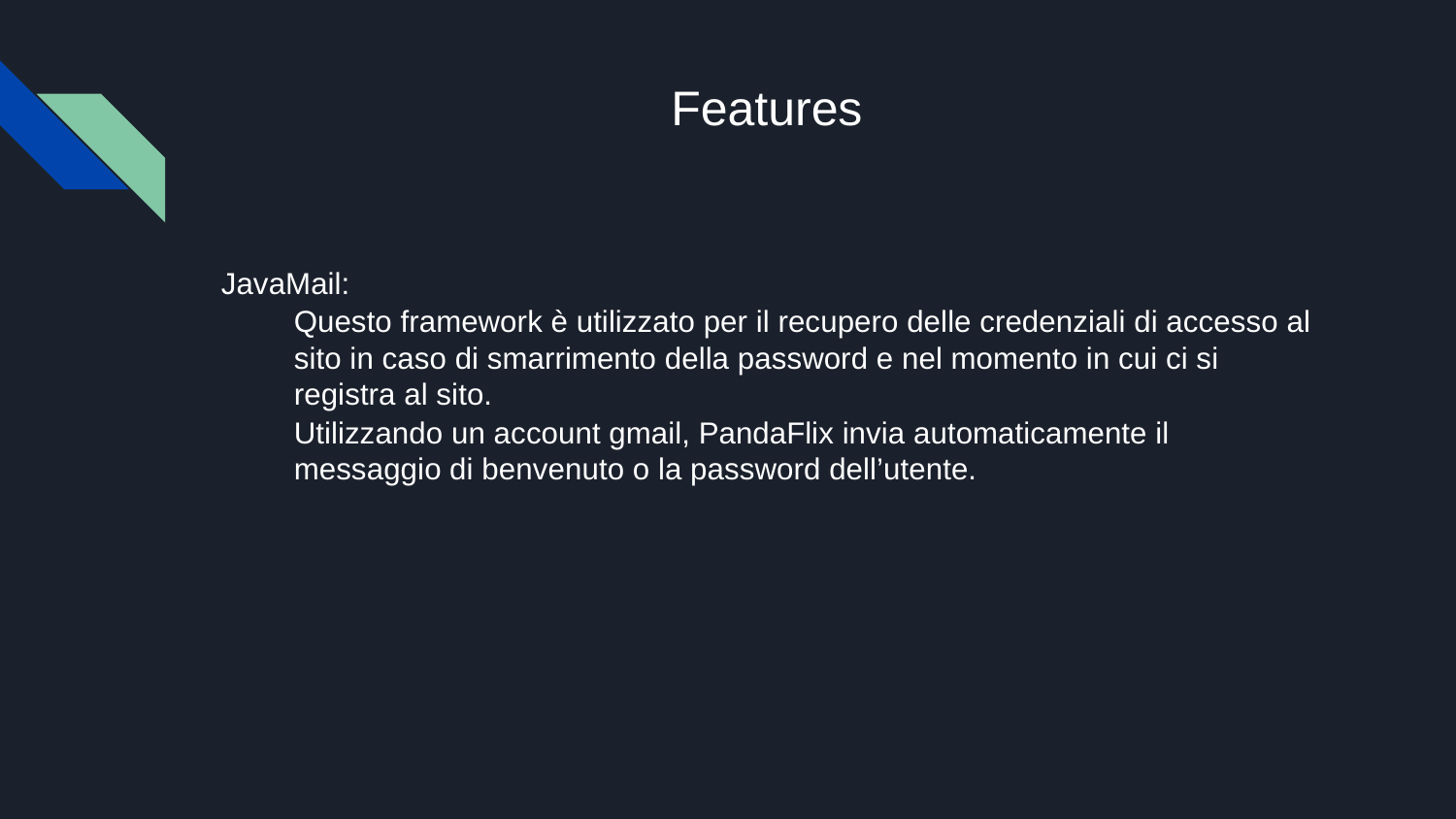

# Features
JavaMail:
Questo framework è utilizzato per il recupero delle credenziali di accesso al sito in caso di smarrimento della password e nel momento in cui ci si registra al sito.
Utilizzando un account gmail, PandaFlix invia automaticamente il messaggio di benvenuto o la password dell’utente.